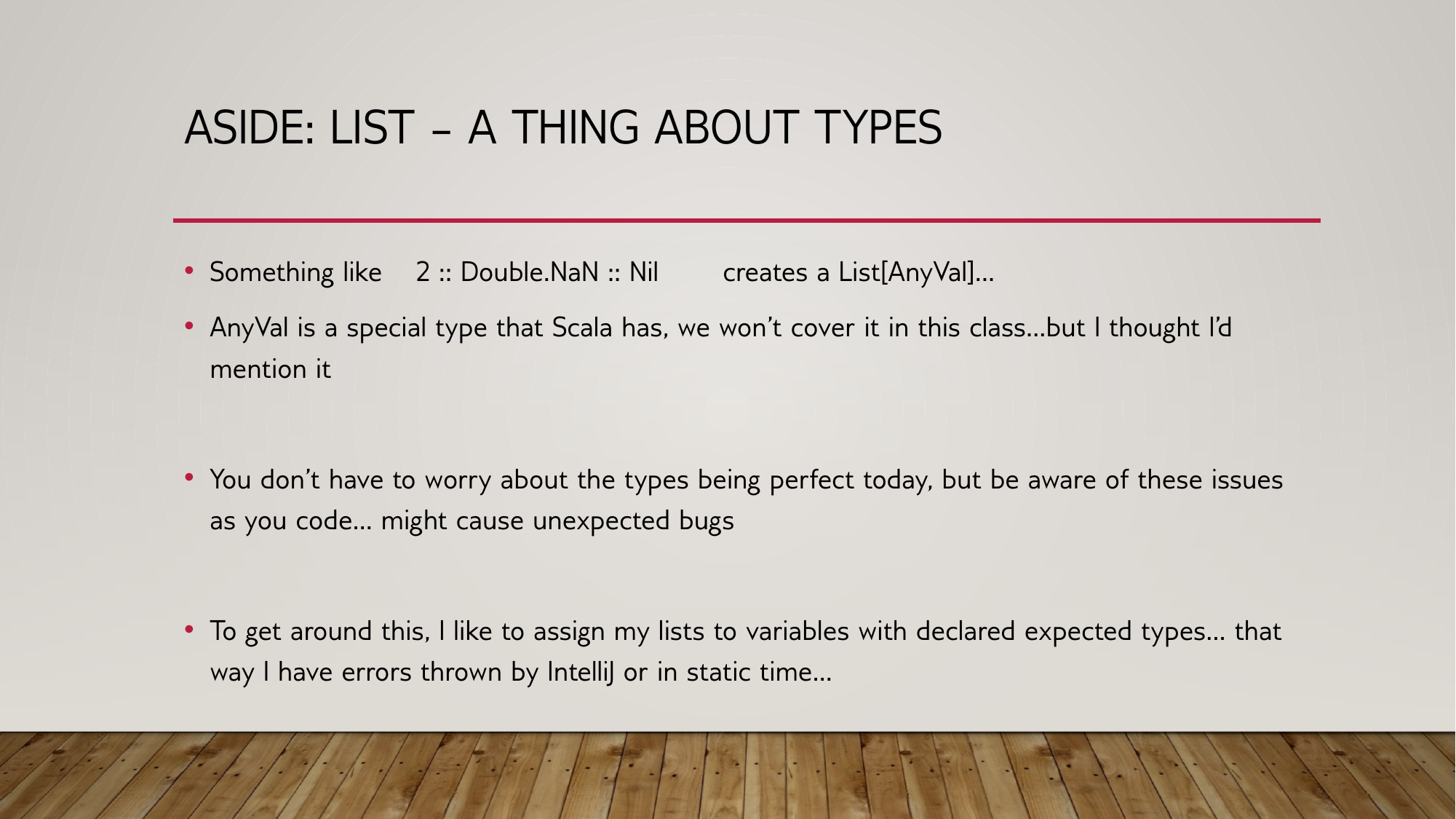

# Aside: List – a thing about types
Something like    2 :: Double.NaN :: Nil 	creates a List[AnyVal]…
AnyVal is a special type that Scala has, we won’t cover it in this class…but I thought I’d mention it

You don’t have to worry about the types being perfect today, but be aware of these issues as you code… might cause unexpected bugs

To get around this, I like to assign my lists to variables with declared expected types… that way I have errors thrown by IntelliJ or in static time…